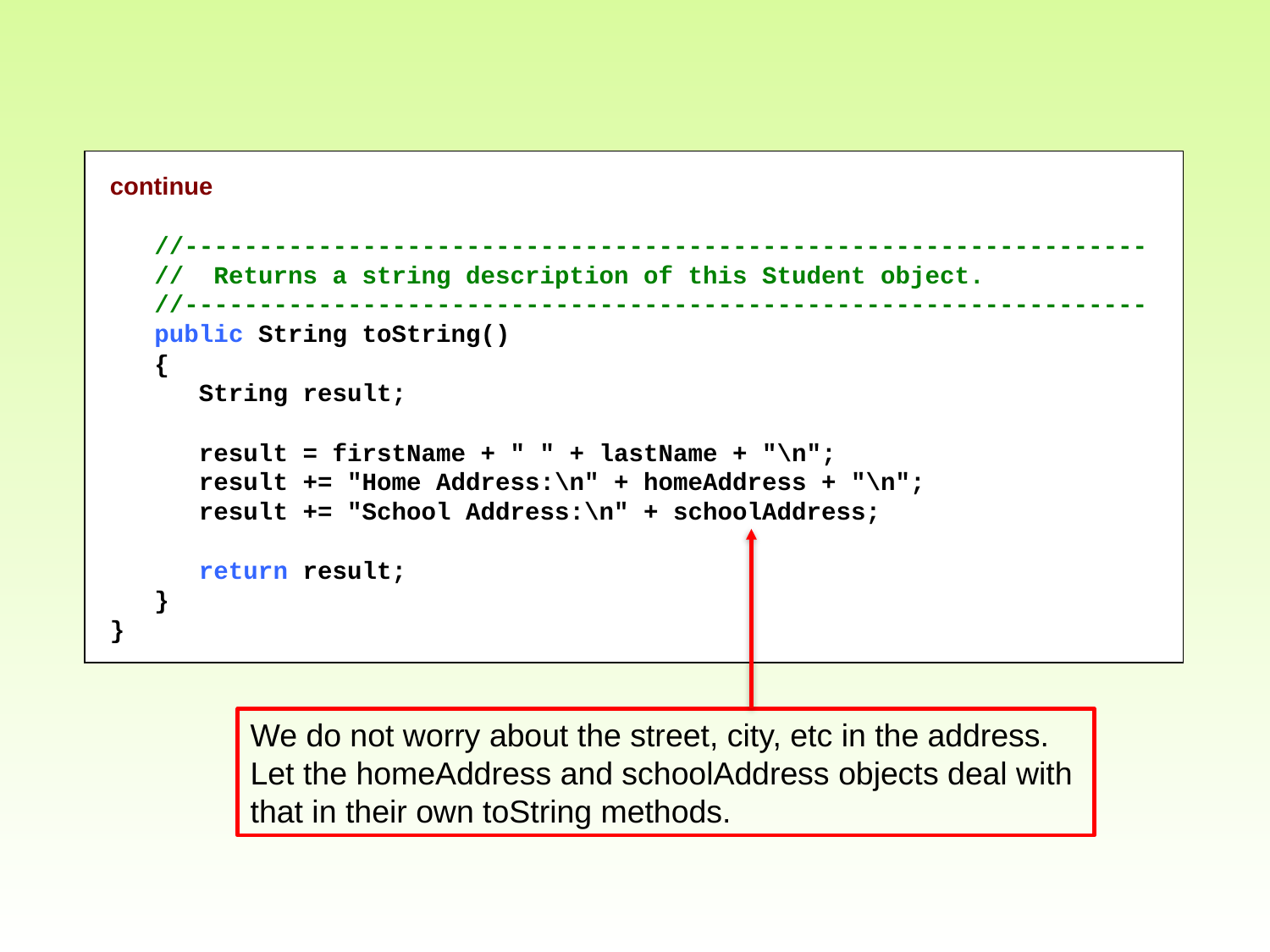

continue

   //-----------------------------------------------------------------
   //  Returns a string description of this Student object.
   //-----------------------------------------------------------------
   public String toString()
   {
      String result;

      result = firstName + " " + lastName + "\n";
      result += "Home Address:\n" + homeAddress + "\n";
      result += "School Address:\n" + schoolAddress;

      return result;
   }
}
We do not worry about the street, city, etc in the address.
Let the homeAddress and schoolAddress objects deal with
that in their own toString methods.